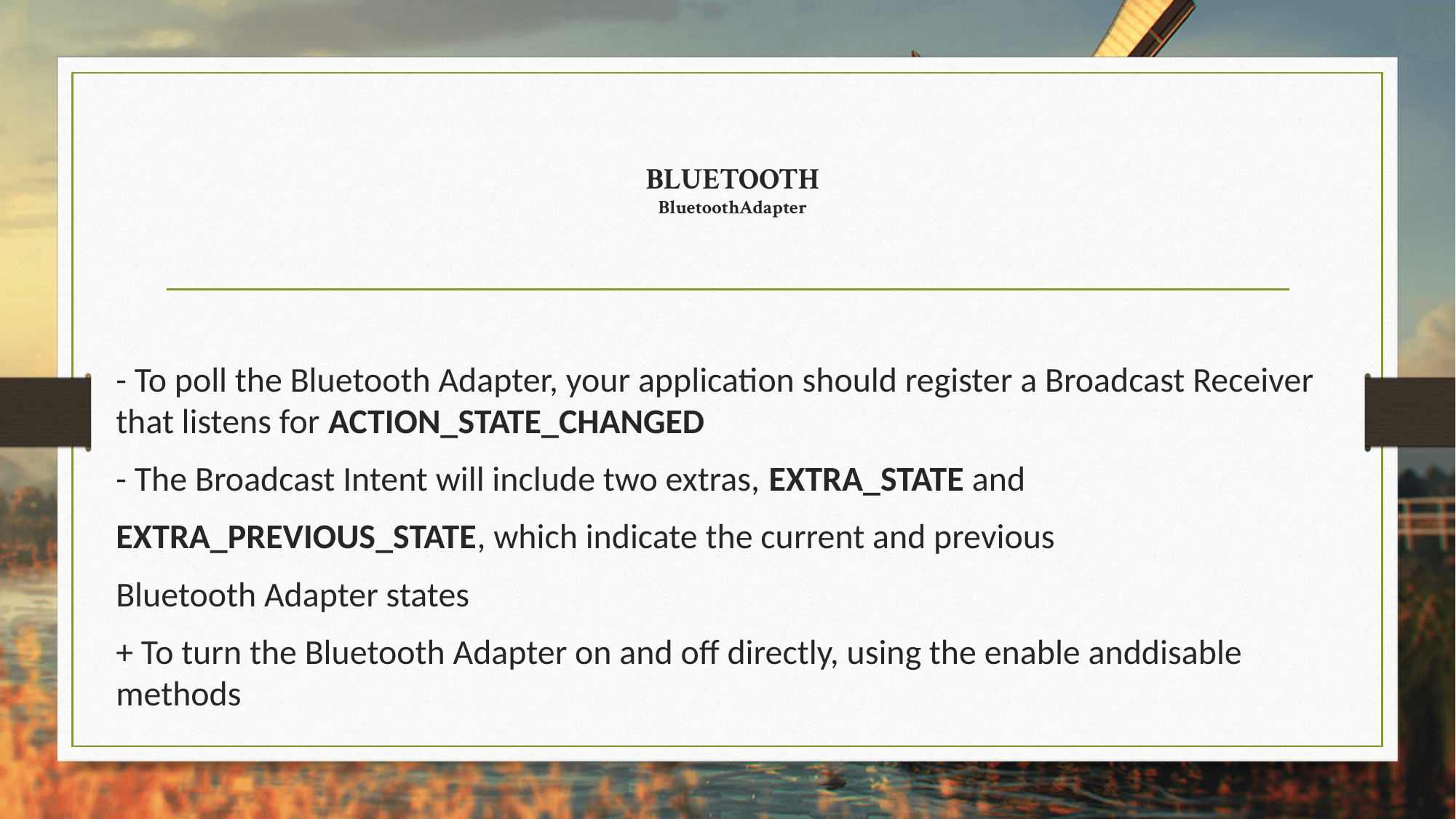

# BLUETOOTH BluetoothAdapter

- To poll the Bluetooth Adapter, your application should register a Broadcast Receiver that listens for ACTION_STATE_CHANGED
- The Broadcast Intent will include two extras, EXTRA_STATE and
EXTRA_PREVIOUS_STATE, which indicate the current and previous
Bluetooth Adapter states
+ To turn the Bluetooth Adapter on and off directly, using the enable anddisable methods